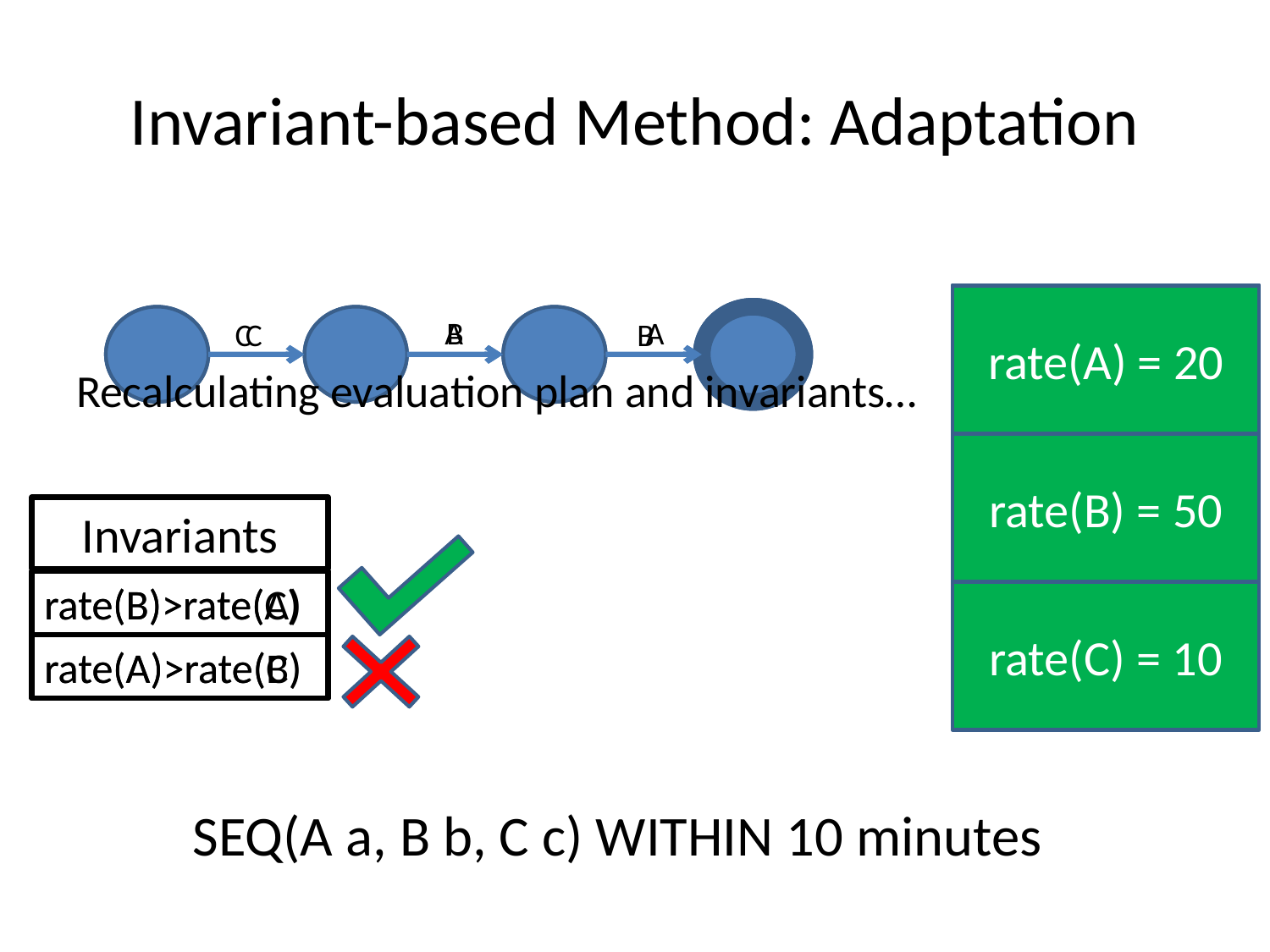

# Invariant-based Method: Adaptation
rate(A) = 100
rate(A) = 20
rate(A) = 20

A
C
B

B

A

C
Recalculating evaluation plan and invariants…
rate(B) = 50
Invariants

rate(B)>rate(C)
rate(B)>rate(A)
rate(C) = 10

rate(A)>rate(B)
rate(A)>rate(C)
SEQ(A a, B b, C c) WITHIN 10 minutes